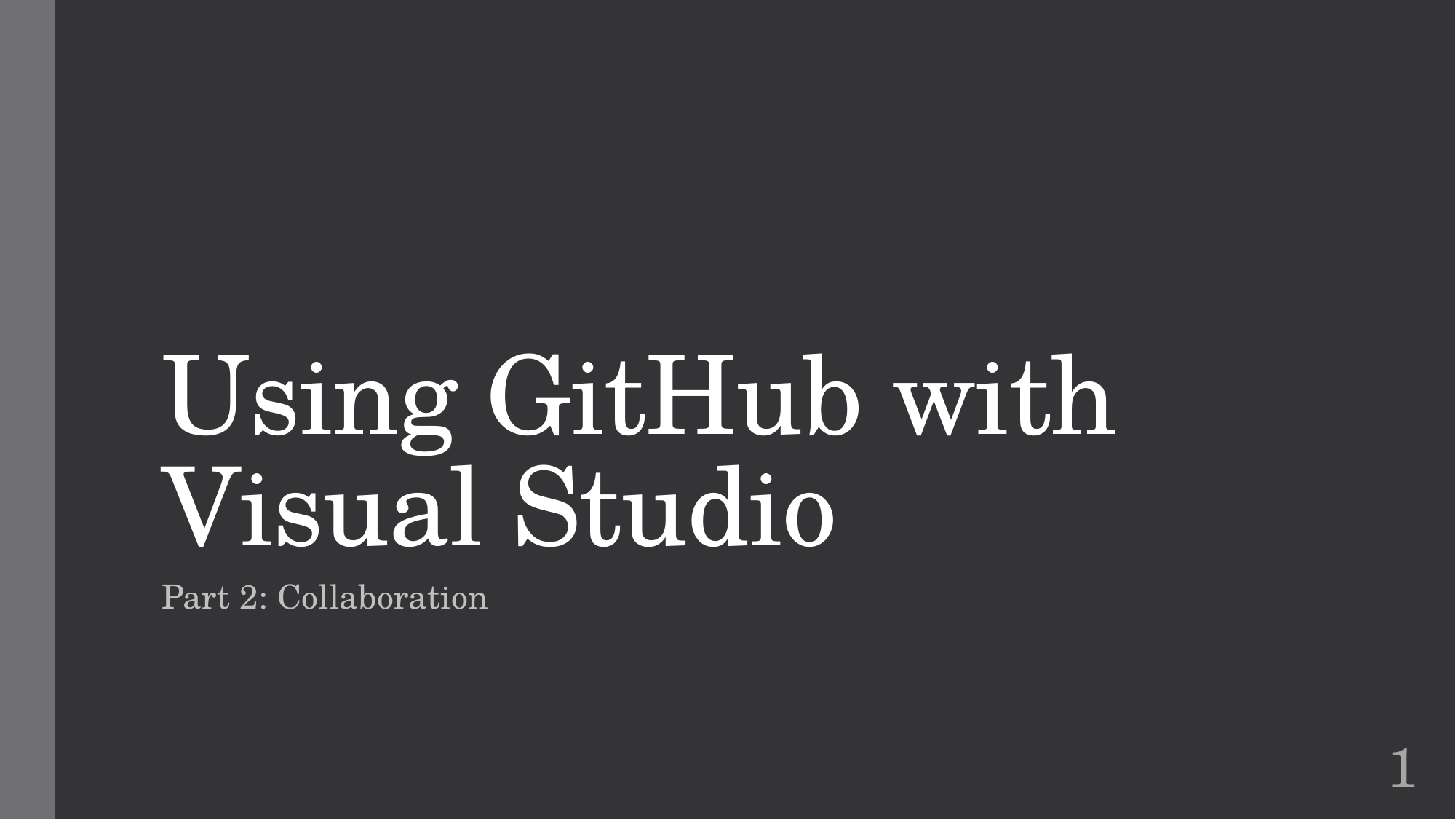

# Using GitHub with Visual Studio
Part 2: Collaboration
1